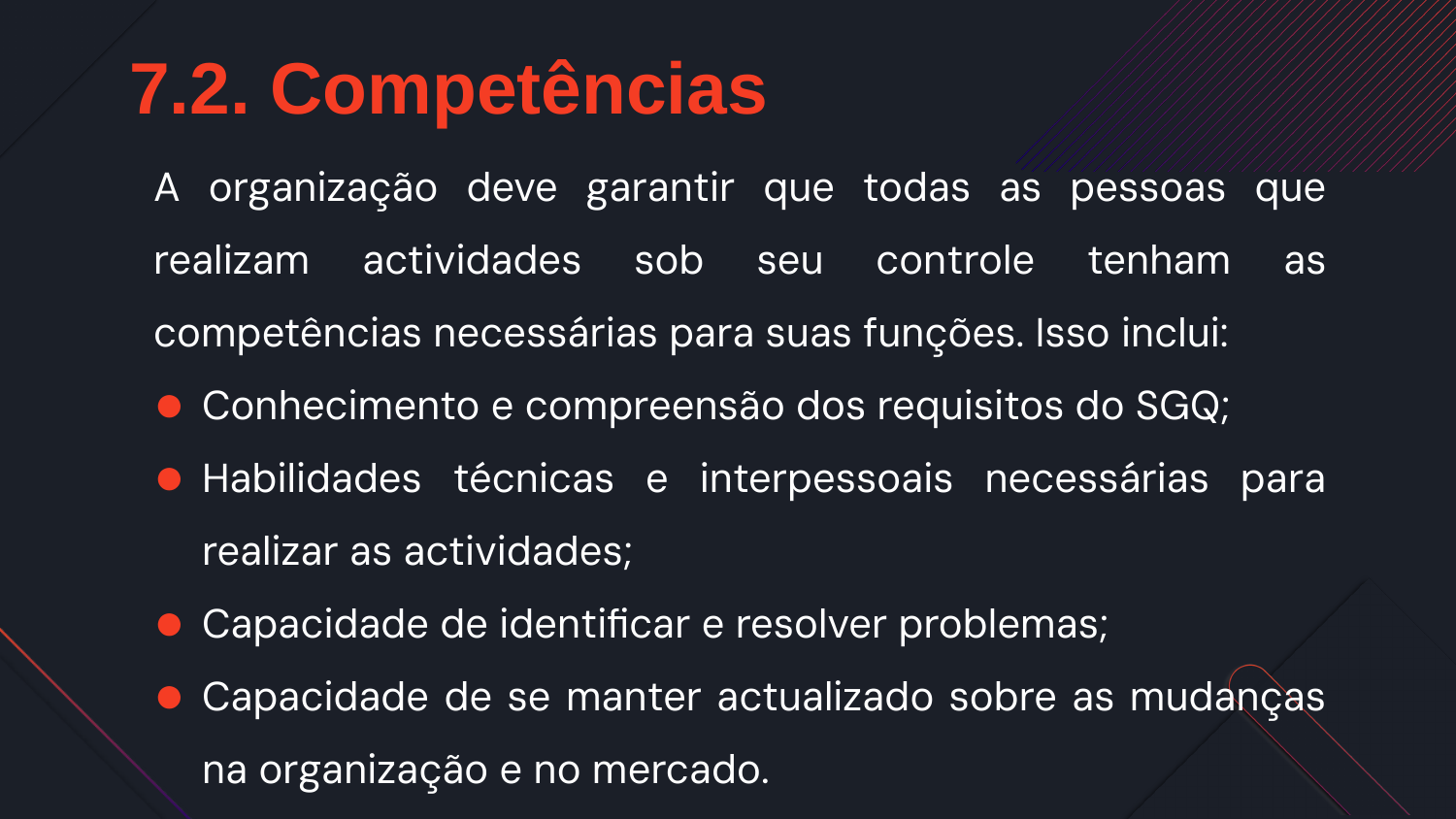

# 7.2. Competências
A organização deve garantir que todas as pessoas que realizam actividades sob seu controle tenham as competências necessárias para suas funções. Isso inclui:
Conhecimento e compreensão dos requisitos do SGQ;
Habilidades técnicas e interpessoais necessárias para realizar as actividades;
Capacidade de identificar e resolver problemas;
Capacidade de se manter actualizado sobre as mudanças na organização e no mercado.